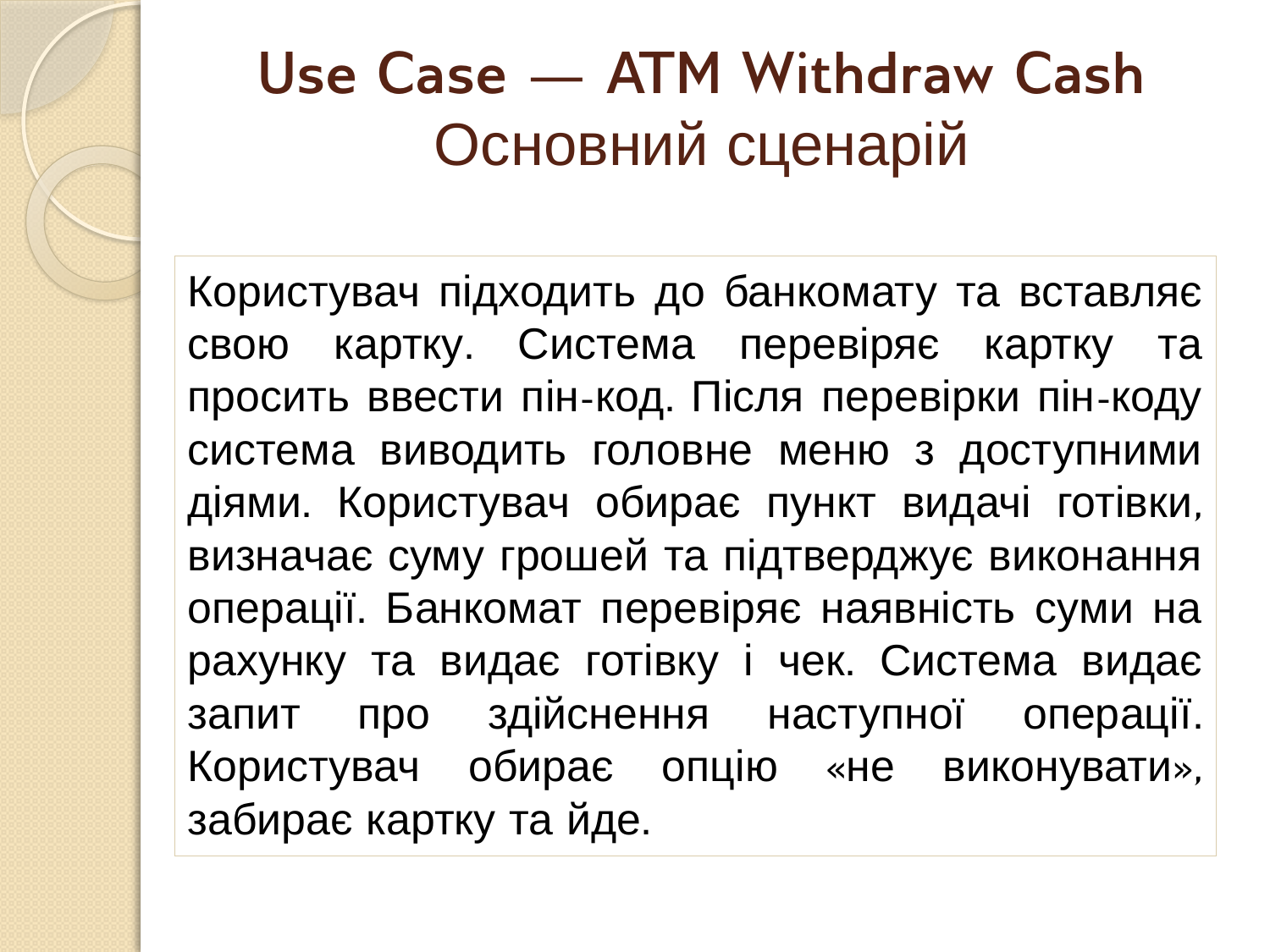

# Use Case — ATM Withdraw Cash Основний сценарій
Користувач підходить до банкомату та вставляє свою картку. Система перевіряє картку та просить ввести пін-код. Після перевірки пін-коду система виводить головне меню з доступними діями. Користувач обирає пункт видачі готівки, визначає суму грошей та підтверджує виконання операції. Банкомат перевіряє наявність суми на рахунку та видає готівку і чек. Система видає запит про здійснення наступної операції. Користувач обирає опцію «не виконувати», забирає картку та йде.